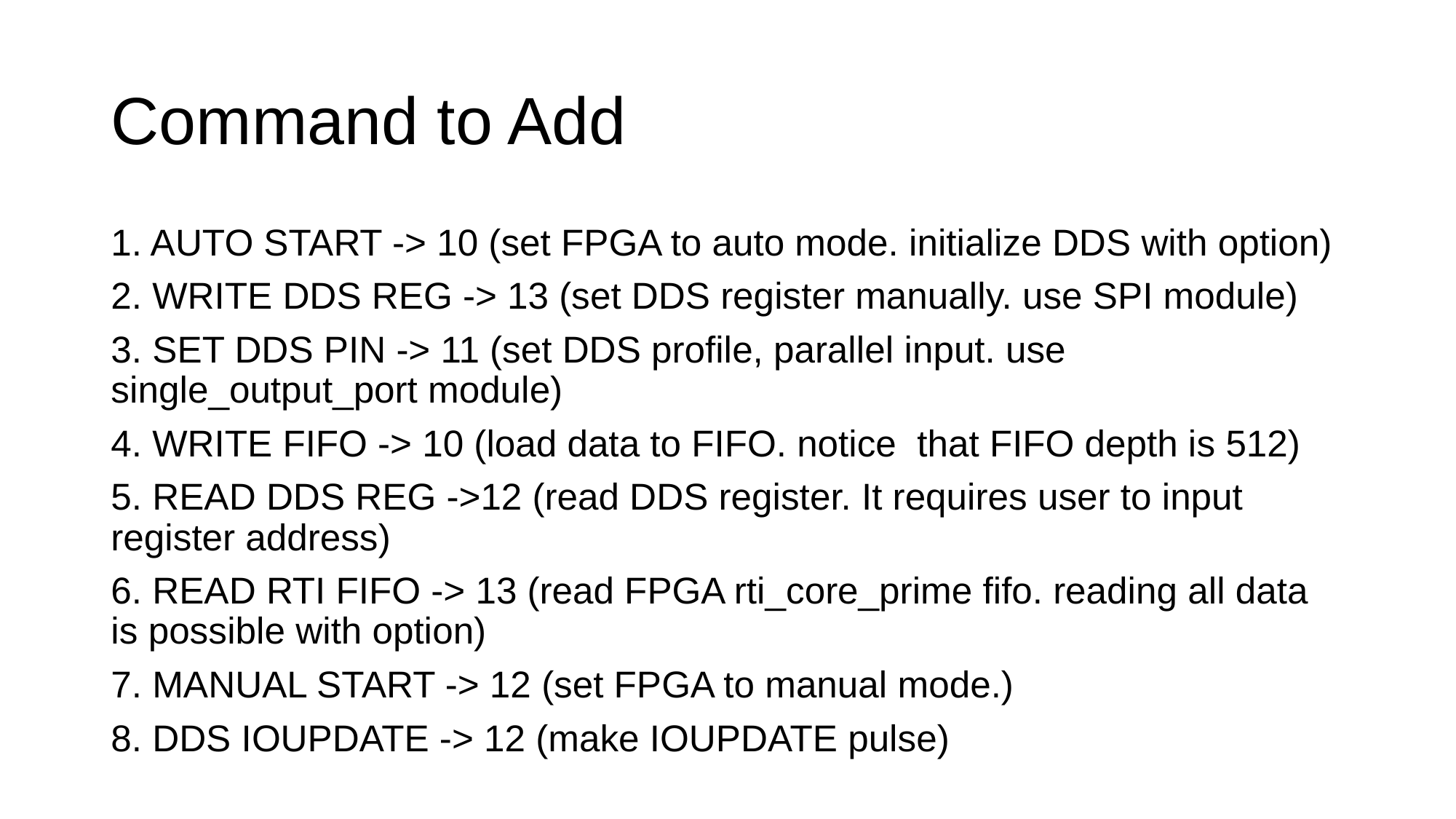

# Command to Add
1. AUTO START -> 10 (set FPGA to auto mode. initialize DDS with option)
2. WRITE DDS REG -> 13 (set DDS register manually. use SPI module)
3. SET DDS PIN -> 11 (set DDS profile, parallel input. use single_output_port module)
4. WRITE FIFO -> 10 (load data to FIFO. notice  that FIFO depth is 512)
5. READ DDS REG ->12 (read DDS register. It requires user to input register address)
6. READ RTI FIFO -> 13 (read FPGA rti_core_prime fifo. reading all data is possible with option)
7. MANUAL START -> 12 (set FPGA to manual mode.)
8. DDS IOUPDATE -> 12 (make IOUPDATE pulse)